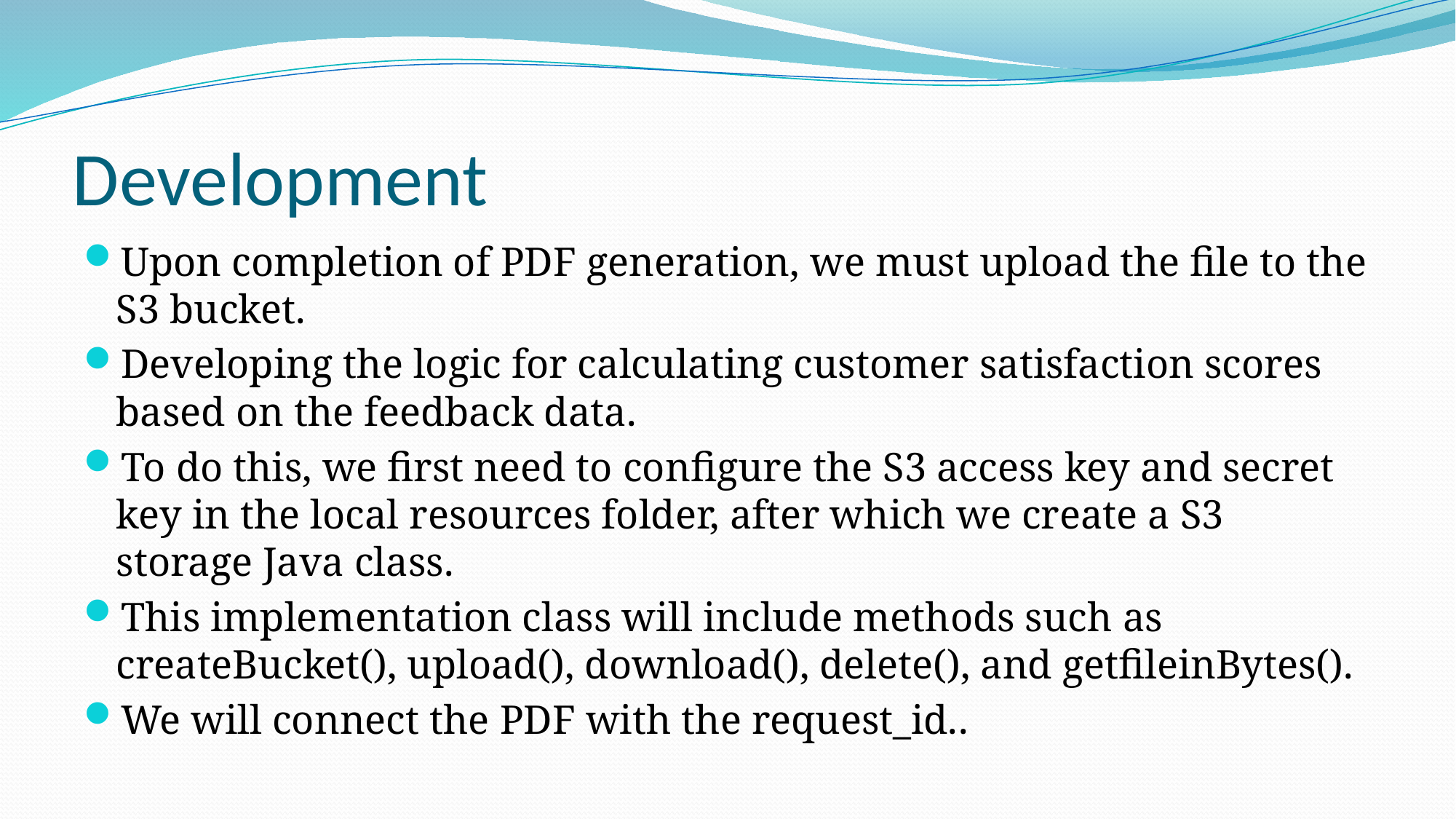

# Development
Upon completion of PDF generation, we must upload the file to the S3 bucket.
Developing the logic for calculating customer satisfaction scores based on the feedback data.
To do this, we first need to configure the S3 access key and secret key in the local resources folder, after which we create a S3 storage Java class.
This implementation class will include methods such as createBucket(), upload(), download(), delete(), and getfileinBytes().
We will connect the PDF with the request_id..